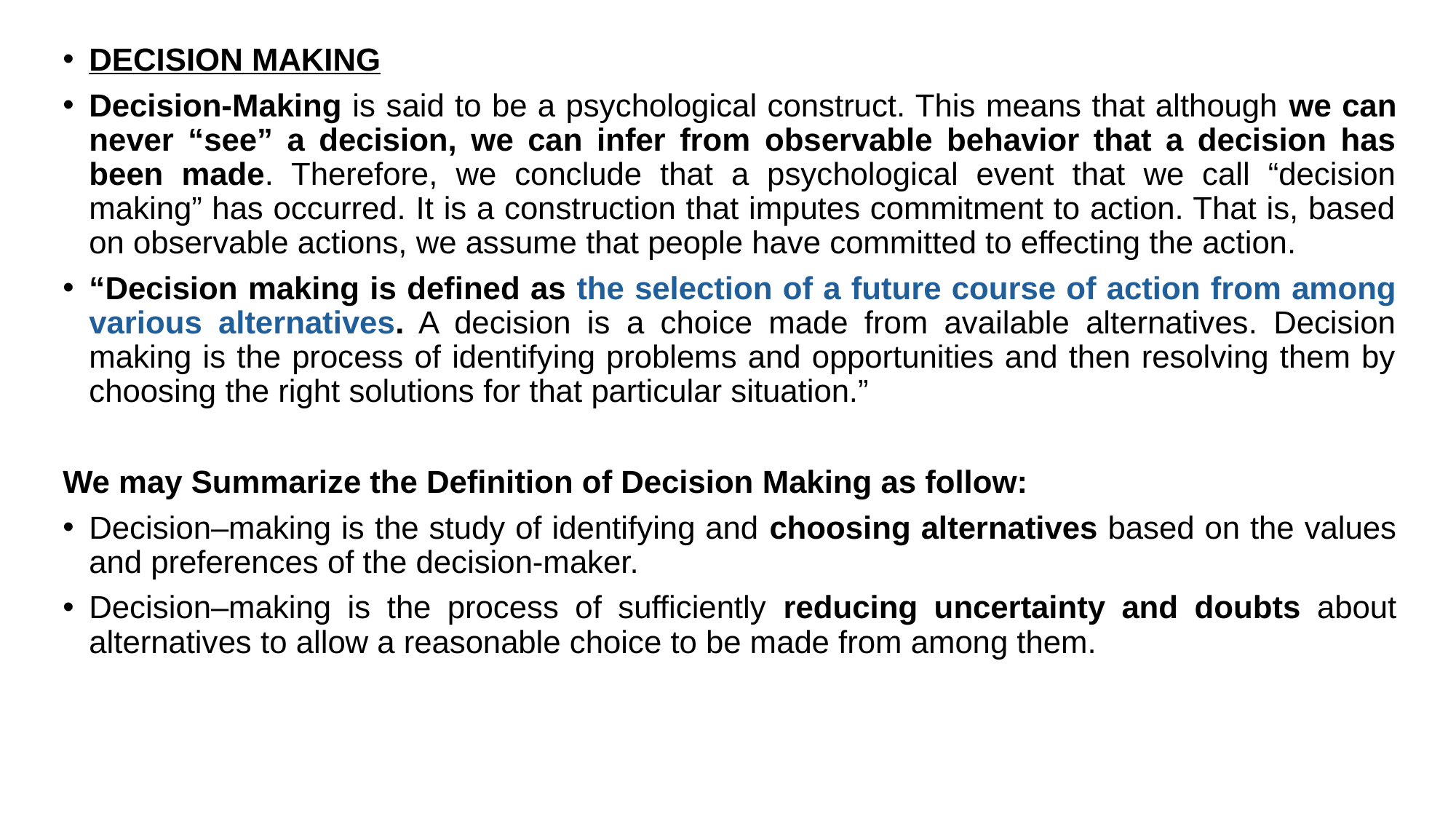

DECISION MAKING
Decision-Making is said to be a psychological construct. This means that although we can never “see” a decision, we can infer from observable behavior that a decision has been made. Therefore, we conclude that a psychological event that we call “decision making” has occurred. It is a construction that imputes commitment to action. That is, based on observable actions, we assume that people have committed to effecting the action.
“Decision making is defined as the selection of a future course of action from among various alternatives. A decision is a choice made from available alternatives. Decision making is the process of identifying problems and opportunities and then resolving them by choosing the right solutions for that particular situation.”

We may Summarize the Definition of Decision Making as follow:
Decision–making is the study of identifying and choosing alternatives based on the values and preferences of the decision-maker.
Decision–making is the process of sufficiently reducing uncertainty and doubts about alternatives to allow a reasonable choice to be made from among them.